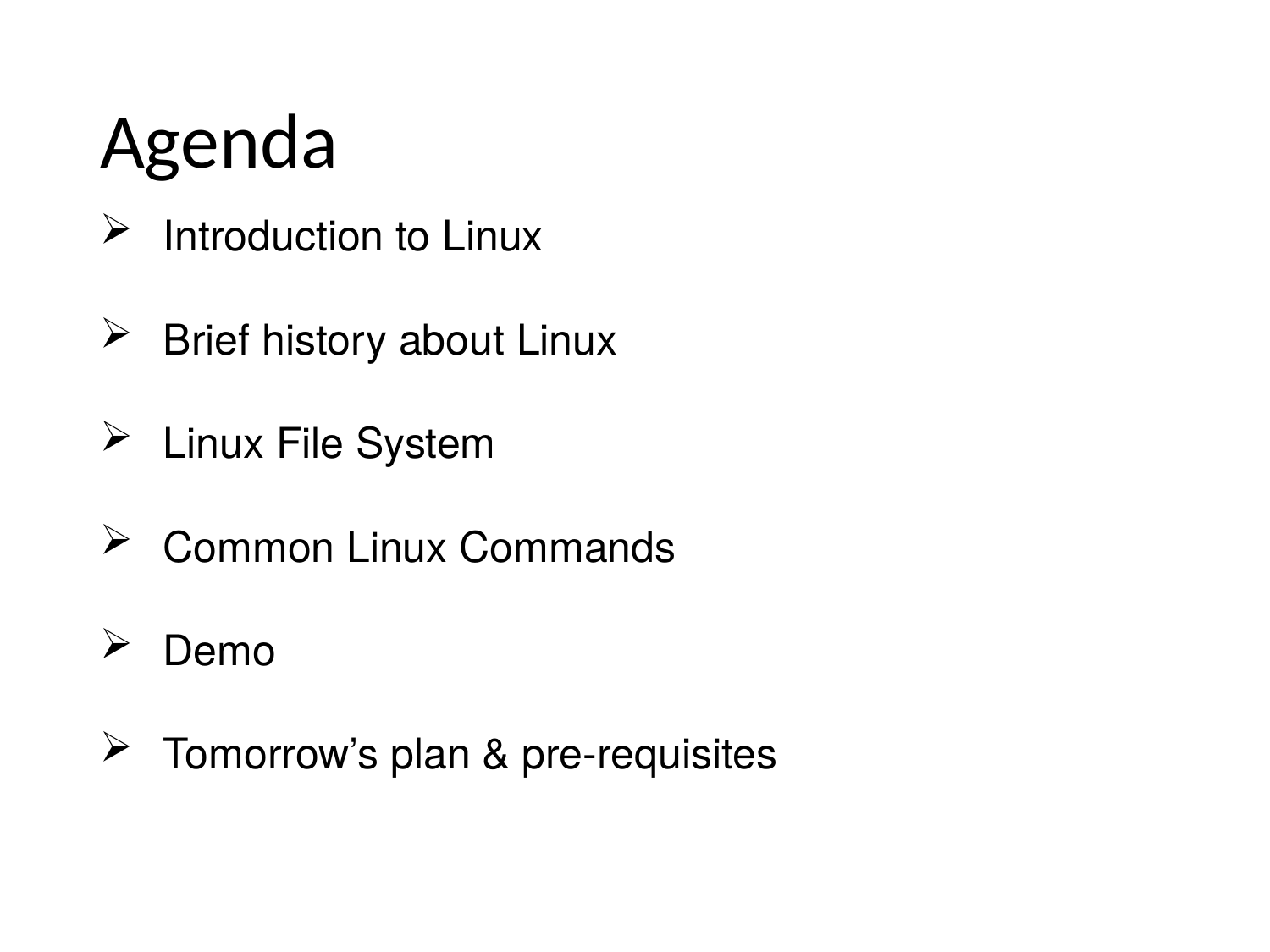

# Agenda
Introduction to Linux
Brief history about Linux
Linux File System
Common Linux Commands
Demo
Tomorrow’s plan & pre-requisites